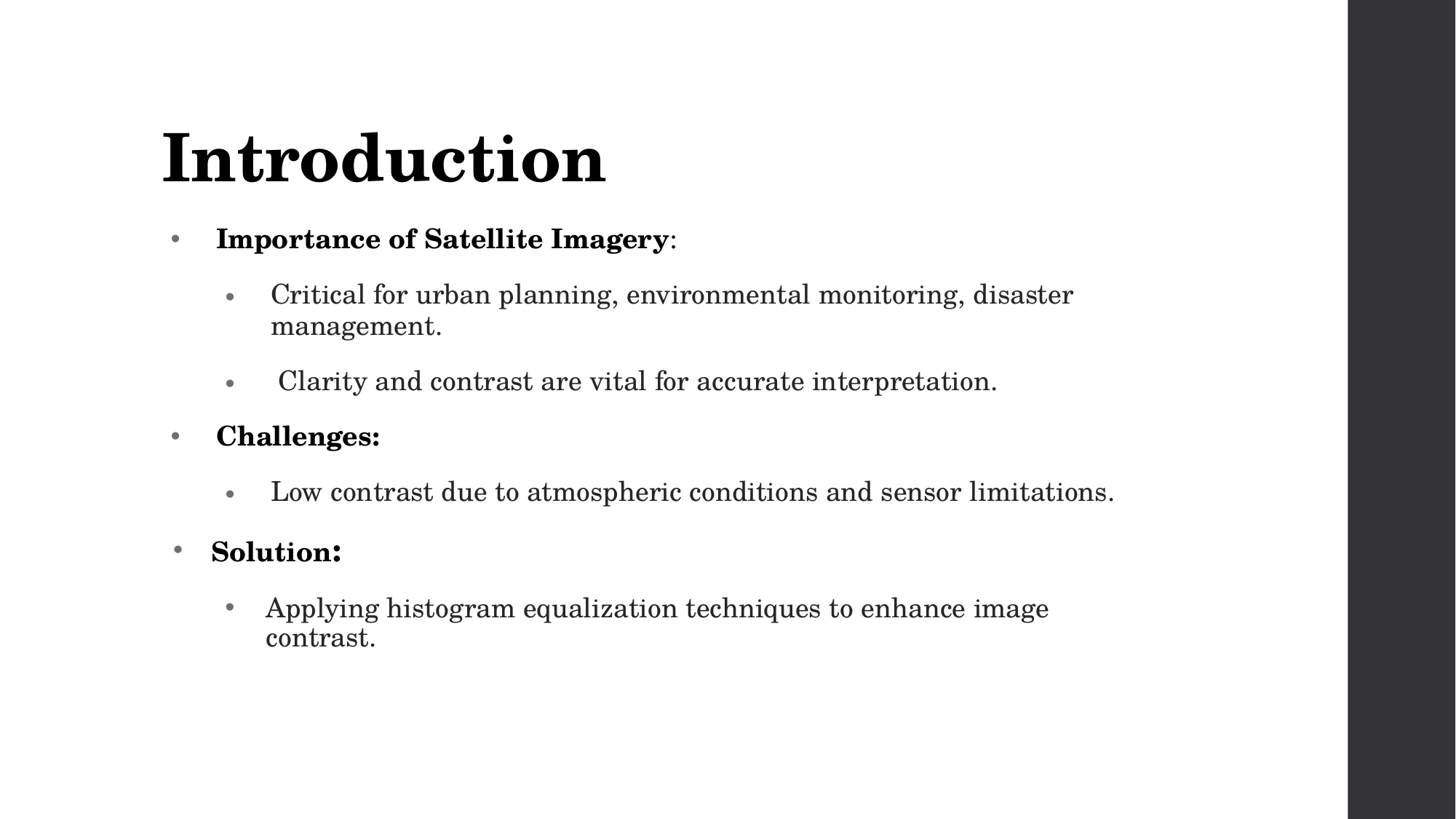

# Introduction
Importance of Satellite Imagery:
Critical for urban planning, environmental monitoring, disaster management.
 Clarity and contrast are vital for accurate interpretation.
Challenges:
Low contrast due to atmospheric conditions and sensor limitations.
Solution:
Applying histogram equalization techniques to enhance image contrast.